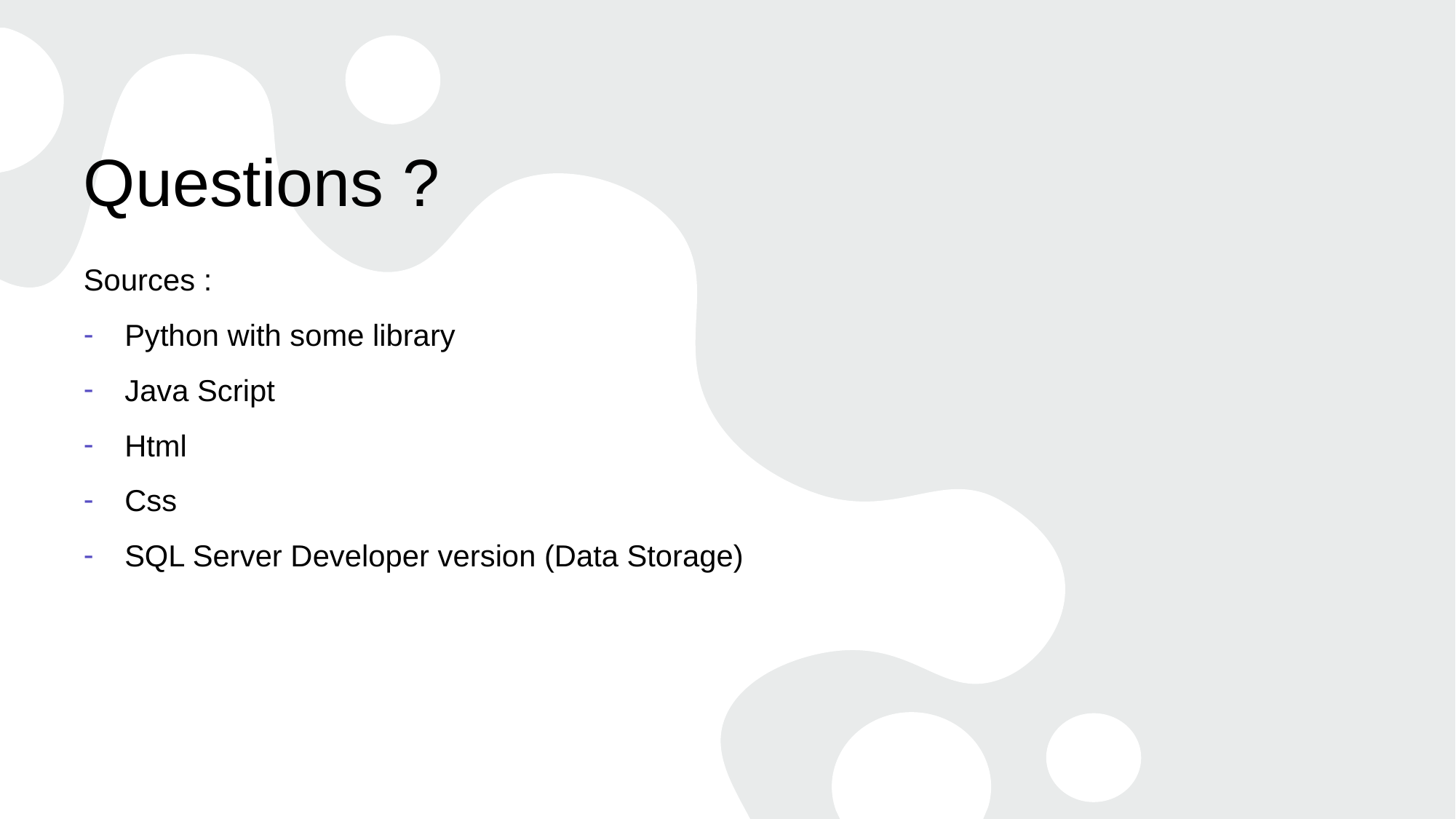

# Questions ?
Sources :
Python with some library
Java Script
Html
Css
SQL Server Developer version (Data Storage)